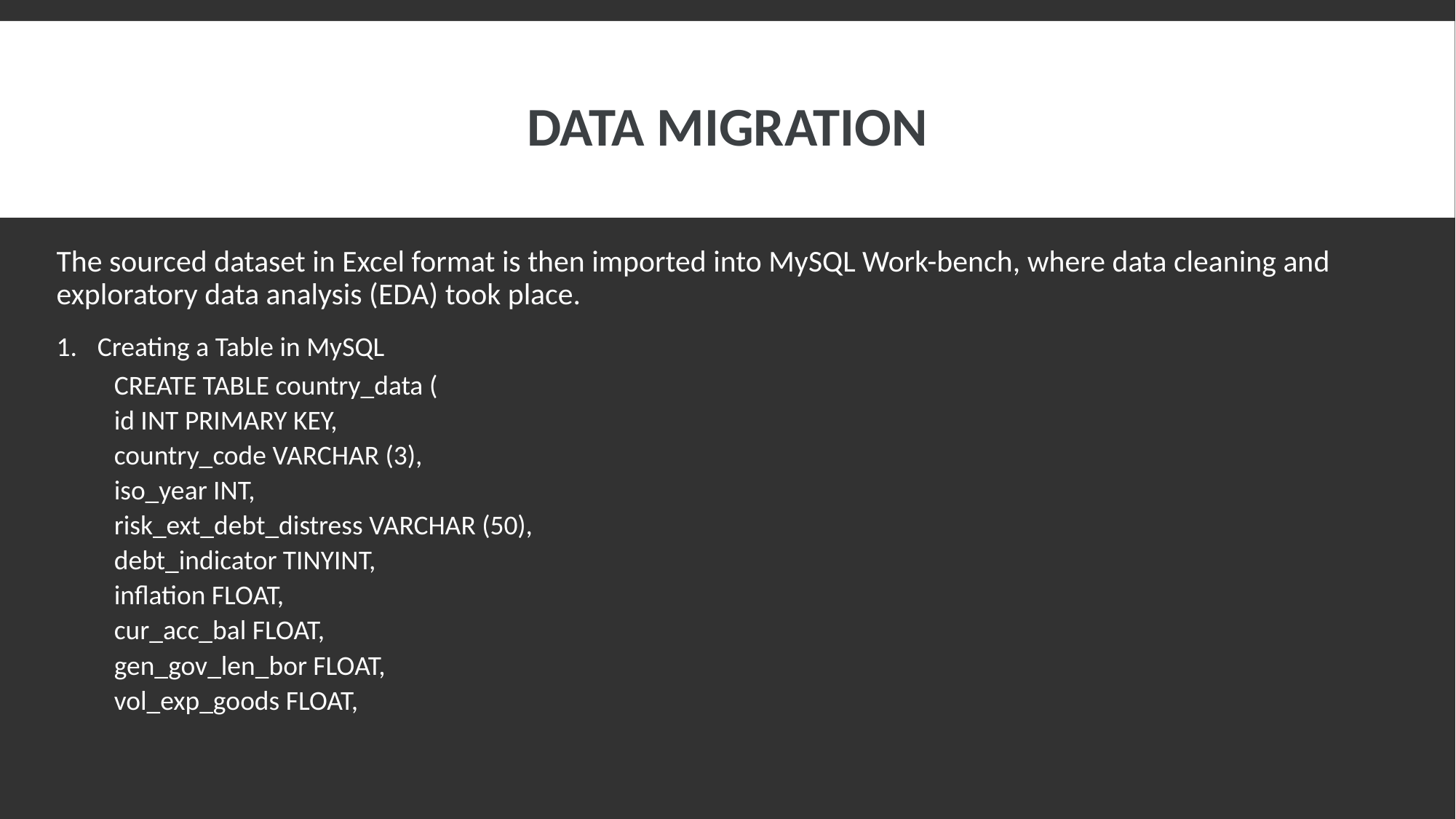

# Data MIGRATION
The sourced dataset in Excel format is then imported into MySQL Work-bench, where data cleaning and exploratory data analysis (EDA) took place.
Creating a Table in MySQL
    CREATE TABLE country_data (
    id INT PRIMARY KEY,
    country_code VARCHAR (3),
    iso_year INT,
    risk_ext_debt_distress VARCHAR (50),
    debt_indicator TINYINT,
    inflation FLOAT,
    cur_acc_bal FLOAT,
    gen_gov_len_bor FLOAT,
    vol_exp_goods FLOAT,